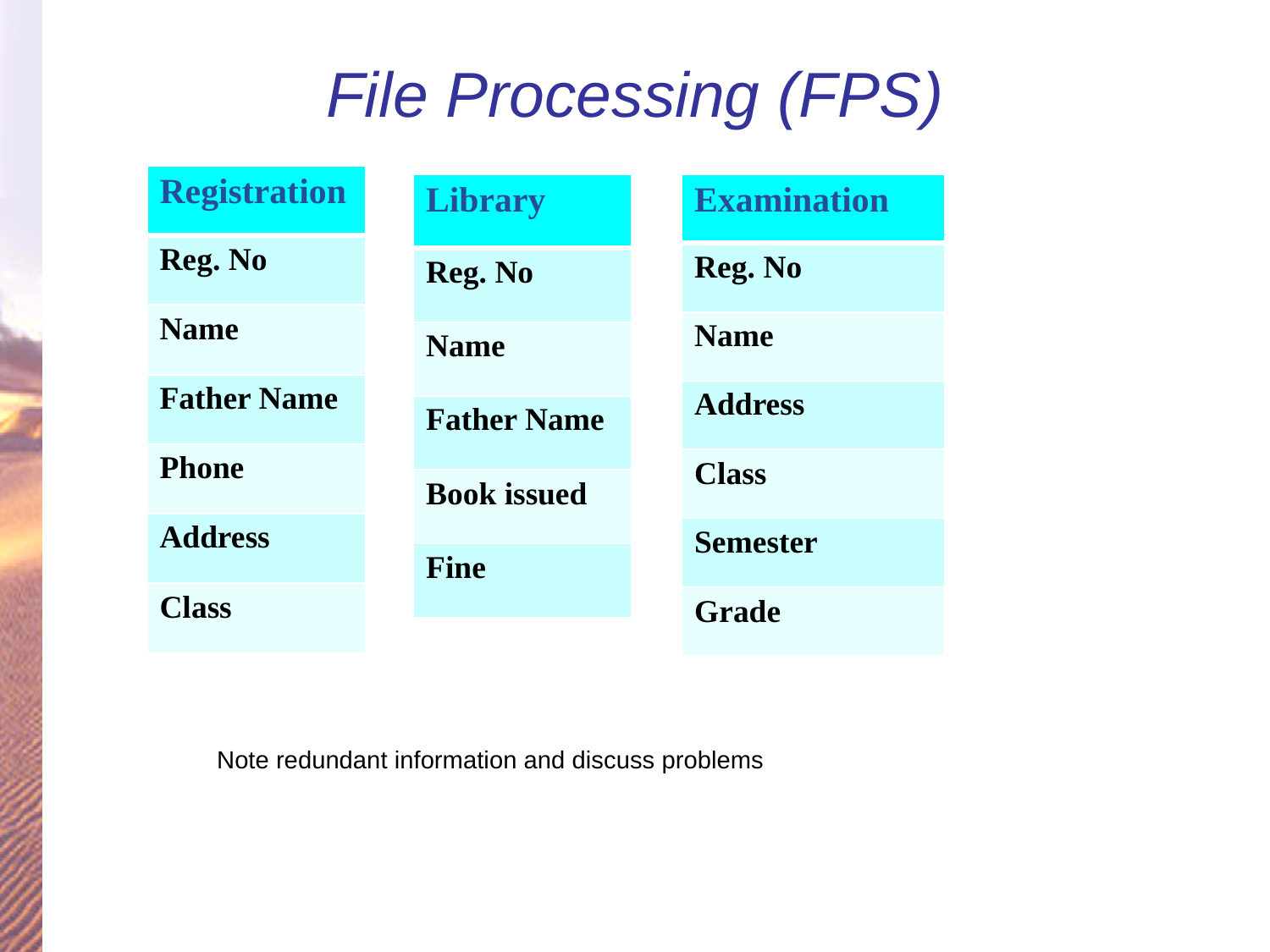

# File Processing (FPS)
| Registration |
| --- |
| Reg. No |
| Name |
| Father Name |
| Phone |
| Address |
| Class |
| Library |
| --- |
| Reg. No |
| Name |
| Father Name |
| Book issued |
| Fine |
| Examination |
| --- |
| Reg. No |
| Name |
| Address |
| Class |
| Semester |
| Grade |
Note redundant information and discuss problems